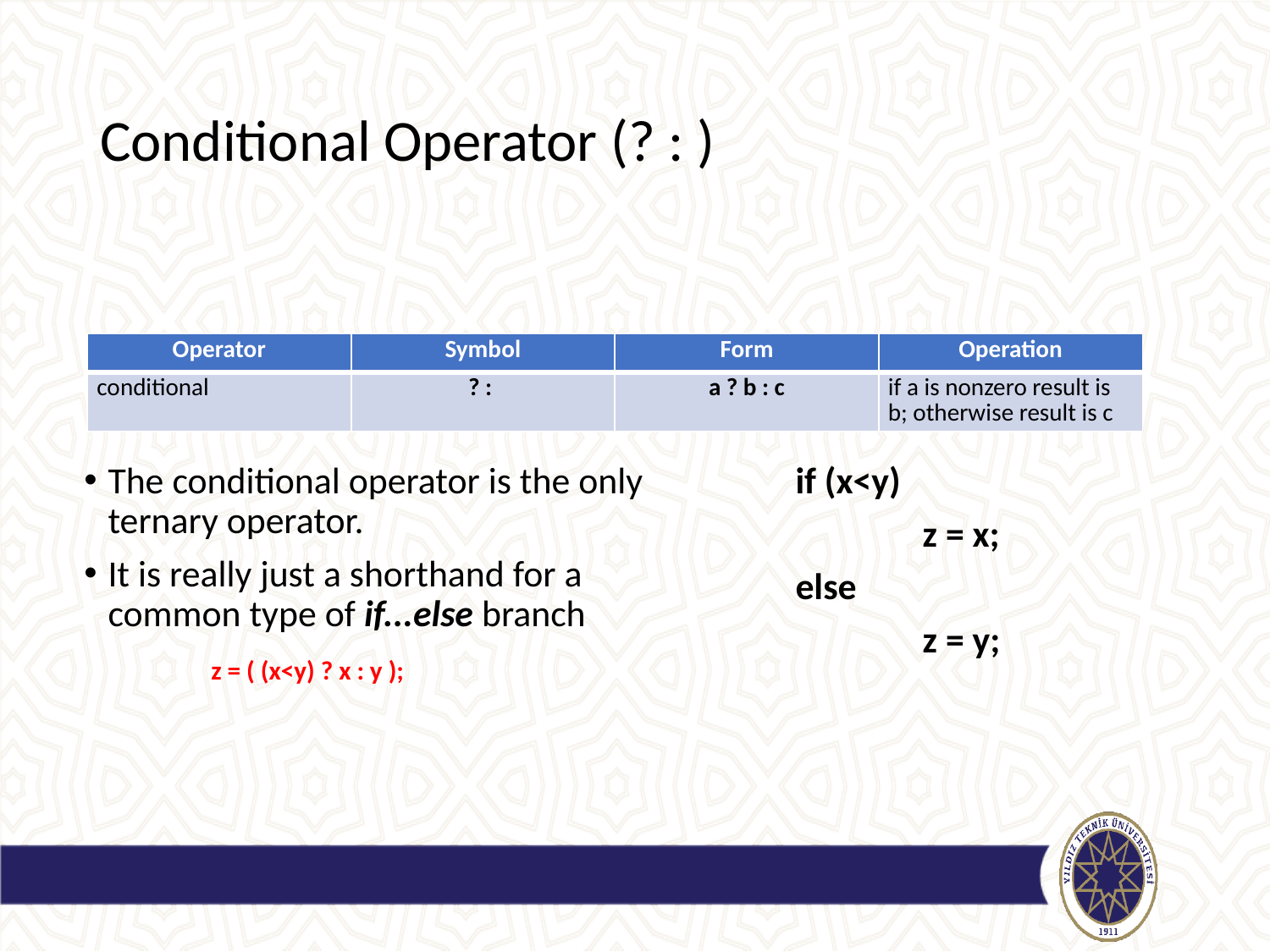

# Conditional Operator (? : )
| Operator | Symbol | Form | Operation |
| --- | --- | --- | --- |
| conditional | ? : | a ? b : c | if a is nonzero result is b; otherwise result is c |
if (x<y)
	z = x;
else
	z = y;
The conditional operator is the only ternary operator.
It is really just a shorthand for a common type of if...else branch
	z = ( (x<y) ? x : y );